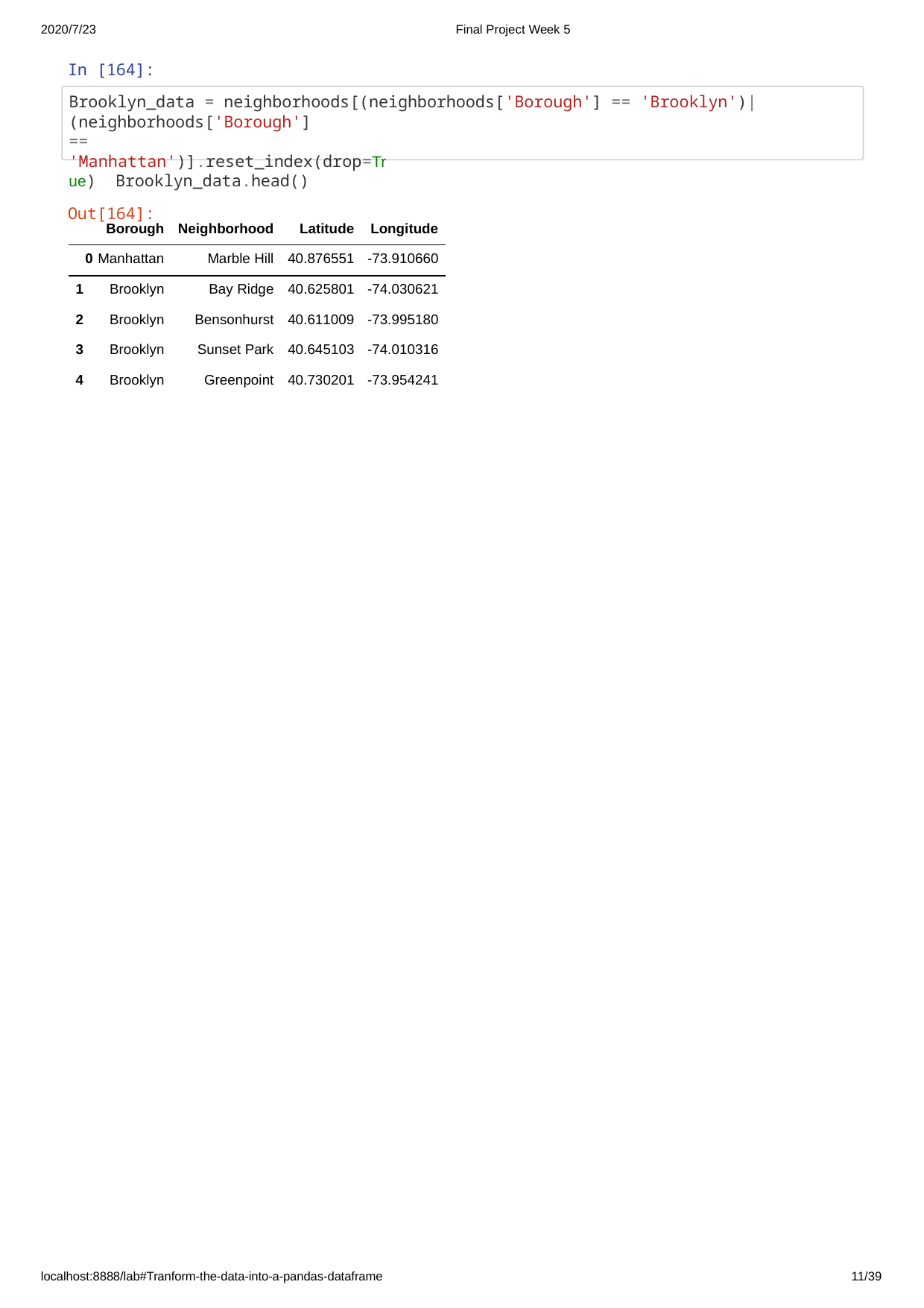

2020/7/23
Final Project Week 5
In [164]:

Brooklyn_data = neighborhoods[(neighborhoods['Borough'] == 'Brooklyn')|(neighborhoods['Borough']
== 'Manhattan')].reset_index(drop=True)  Brooklyn_data.head()

Out[164]:

| Borough | Neighborhood | Latitude | Longitude |
| --- | --- | --- | --- |
| 0 Manhattan | Marble Hill | 40.876551 | -73.910660 |
| 1 Brooklyn | Bay Ridge | 40.625801 | -74.030621 |
| 2 Brooklyn | Bensonhurst | 40.611009 | -73.995180 |
| 3 Brooklyn | Sunset Park | 40.645103 | -74.010316 |
| 4 Brooklyn | Greenpoint | 40.730201 | -73.954241 |
localhost:8888/lab#Tranform-the-data-into-a-pandas-dataframe
11/39